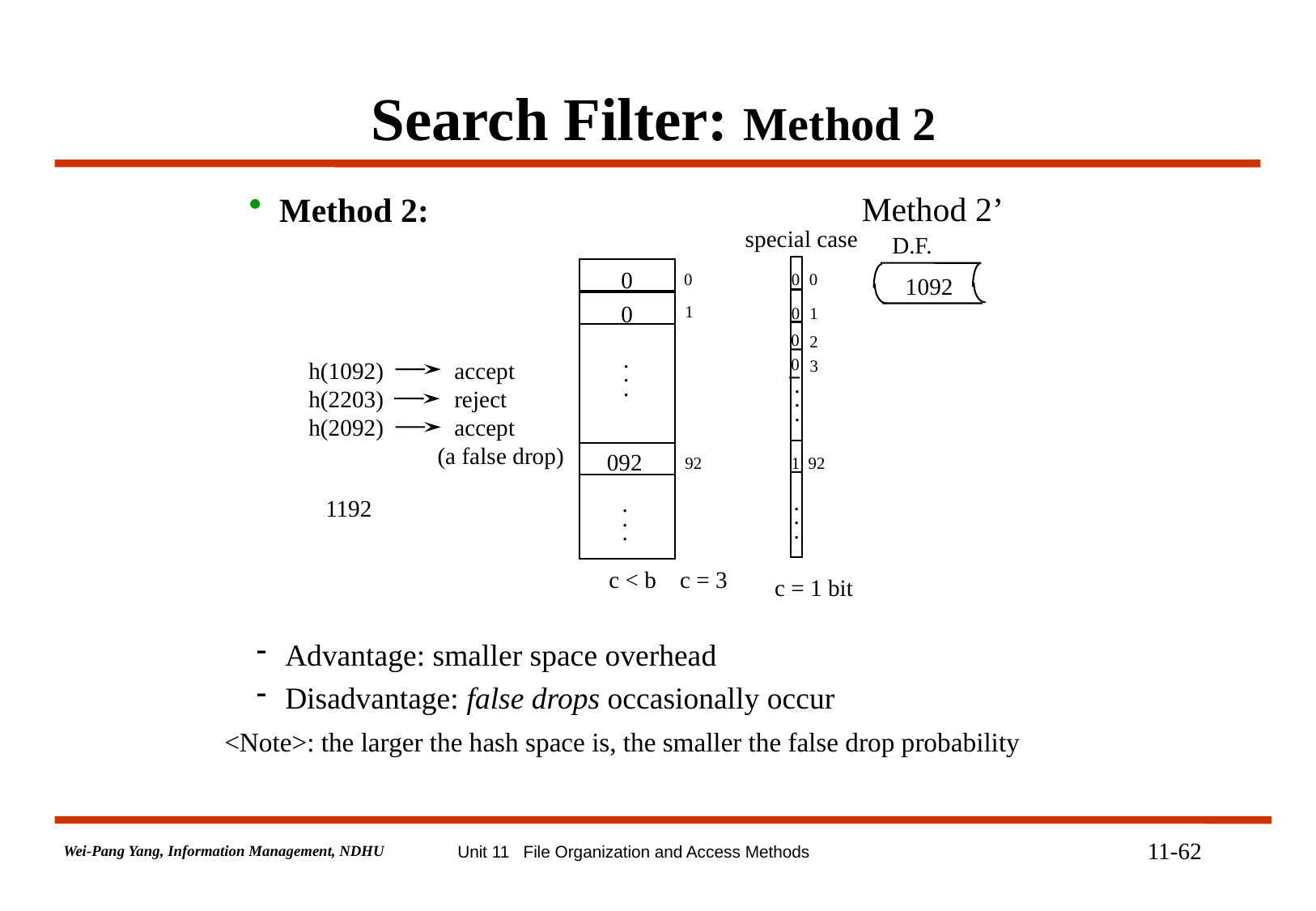

# Search Filter: Method 2
Method 2’
Method 2:
special case
D.F.

0

0

0
1
.
.
.
092

92
.
.
.
0
0

    1092

0
1
0
2
0
3
h(1092)            accept
h(2203)            reject
h(2092)            accept
                      (a false drop)

.
.
.

1
92
1192
.
.
.
c < b    c = 3
c = 1 bit

Advantage: smaller space overhead
Disadvantage: false drops occasionally occur
<Note>: the larger the hash space is, the smaller the false drop probability